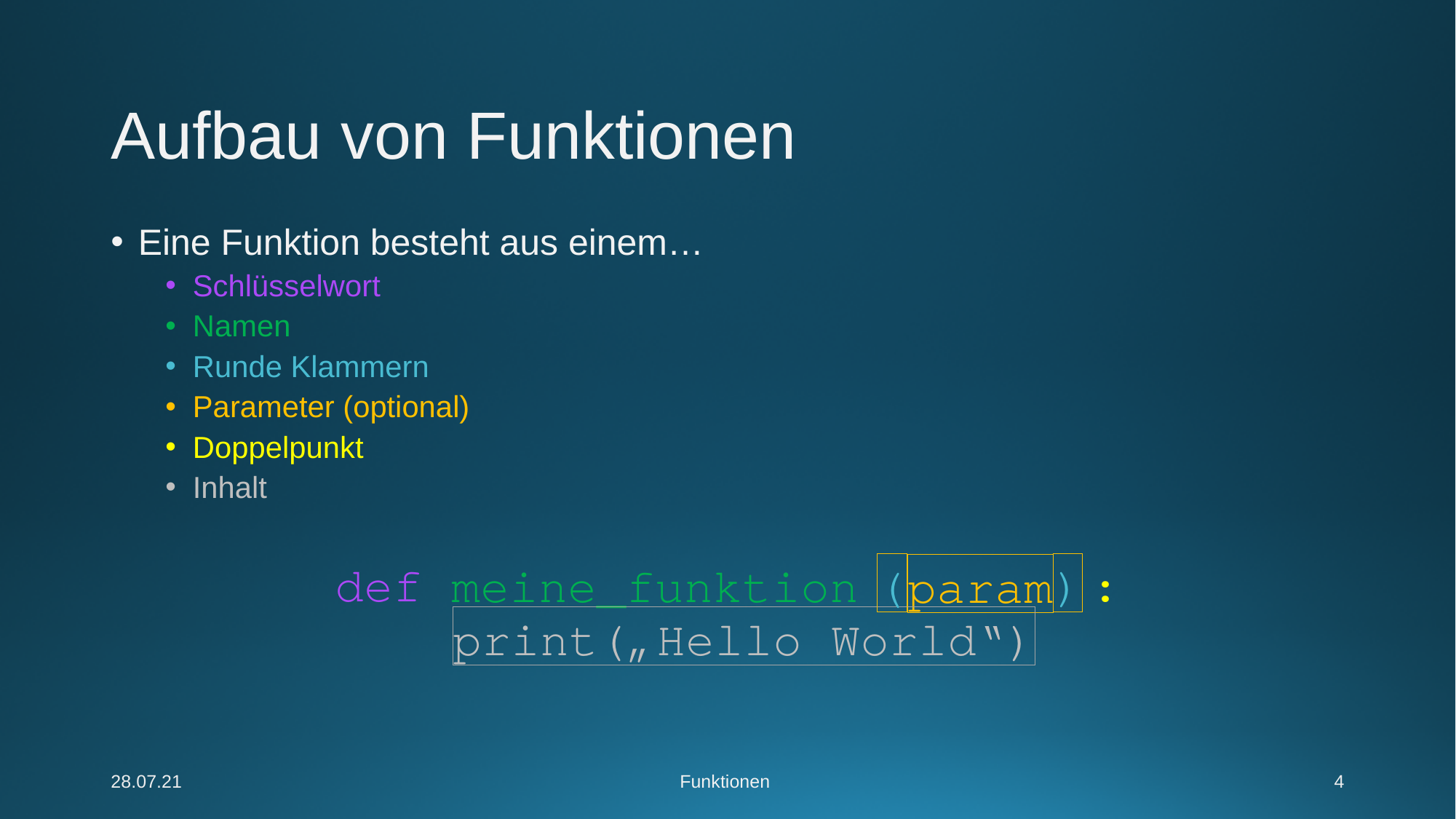

# Aufbau von Funktionen
Eine Funktion besteht aus einem…
Schlüsselwort
Namen
Runde Klammern
Parameter (optional)
Doppelpunkt
Inhalt

)
def
:
(
meine_funktion
param
print(„Hello World“)
28.07.21
Funktionen
4